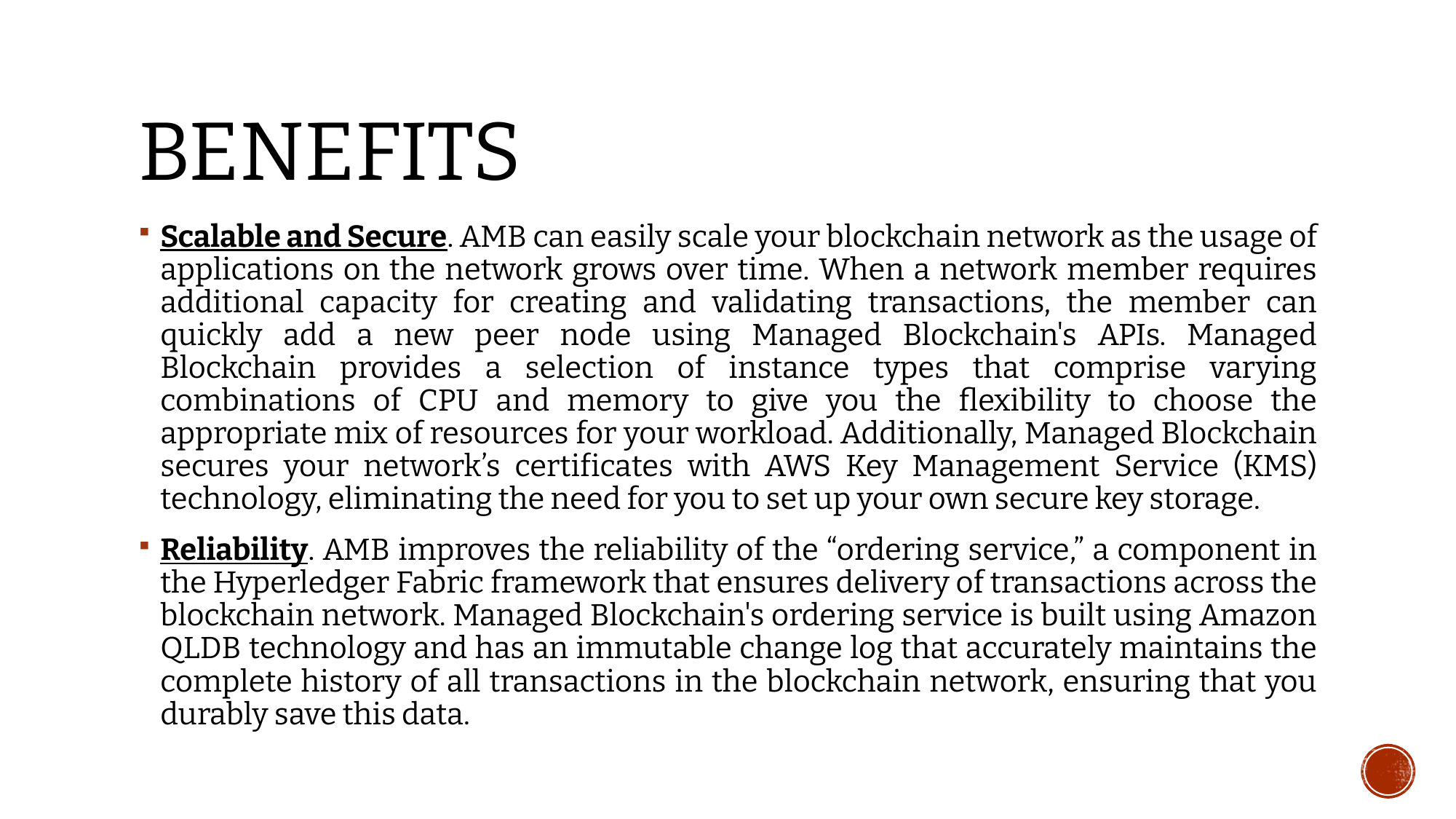

# benefits
Scalable and Secure. AMB can easily scale your blockchain network as the usage of applications on the network grows over time. When a network member requires additional capacity for creating and validating transactions, the member can quickly add a new peer node using Managed Blockchain's APIs. Managed Blockchain provides a selection of instance types that comprise varying combinations of CPU and memory to give you the flexibility to choose the appropriate mix of resources for your workload. Additionally, Managed Blockchain secures your network’s certificates with AWS Key Management Service (KMS) technology, eliminating the need for you to set up your own secure key storage.
Reliability. AMB improves the reliability of the “ordering service,” a component in the Hyperledger Fabric framework that ensures delivery of transactions across the blockchain network. Managed Blockchain's ordering service is built using Amazon QLDB technology and has an immutable change log that accurately maintains the complete history of all transactions in the blockchain network, ensuring that you durably save this data.